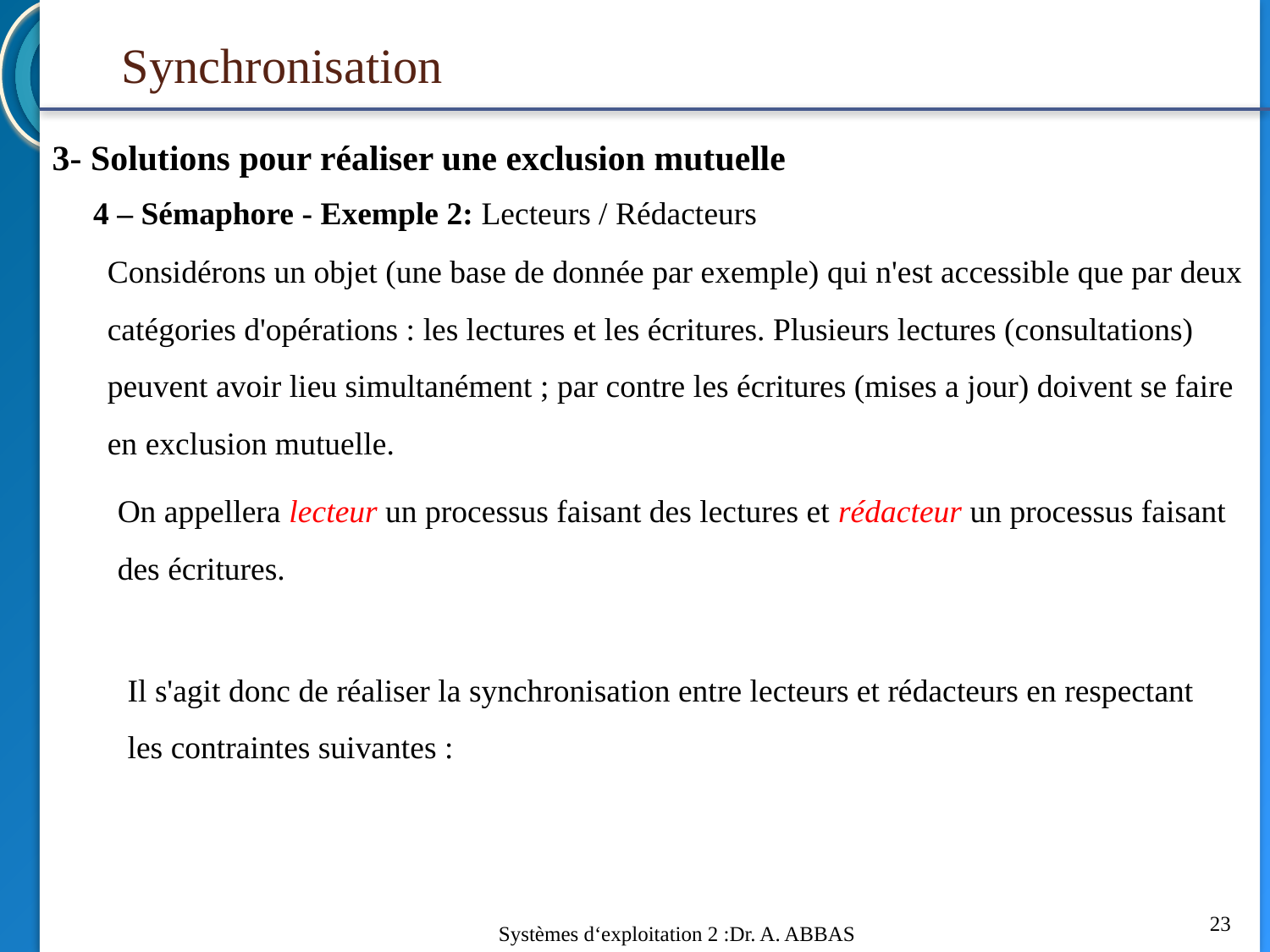

Synchronisation
3- Solutions pour réaliser une exclusion mutuelle
4 – Sémaphore - Exemple 2: Lecteurs / Rédacteurs
Considérons un objet (une base de donnée par exemple) qui n'est accessible que par deux catégories d'opérations : les lectures et les écritures. Plusieurs lectures (consultations) peuvent avoir lieu simultanément ; par contre les écritures (mises a jour) doivent se faire en exclusion mutuelle.
On appellera lecteur un processus faisant des lectures et rédacteur un processus faisant des écritures.
Il s'agit donc de réaliser la synchronisation entre lecteurs et rédacteurs en respectant les contraintes suivantes :
23
Systèmes d‘exploitation 2 :Dr. A. ABBAS